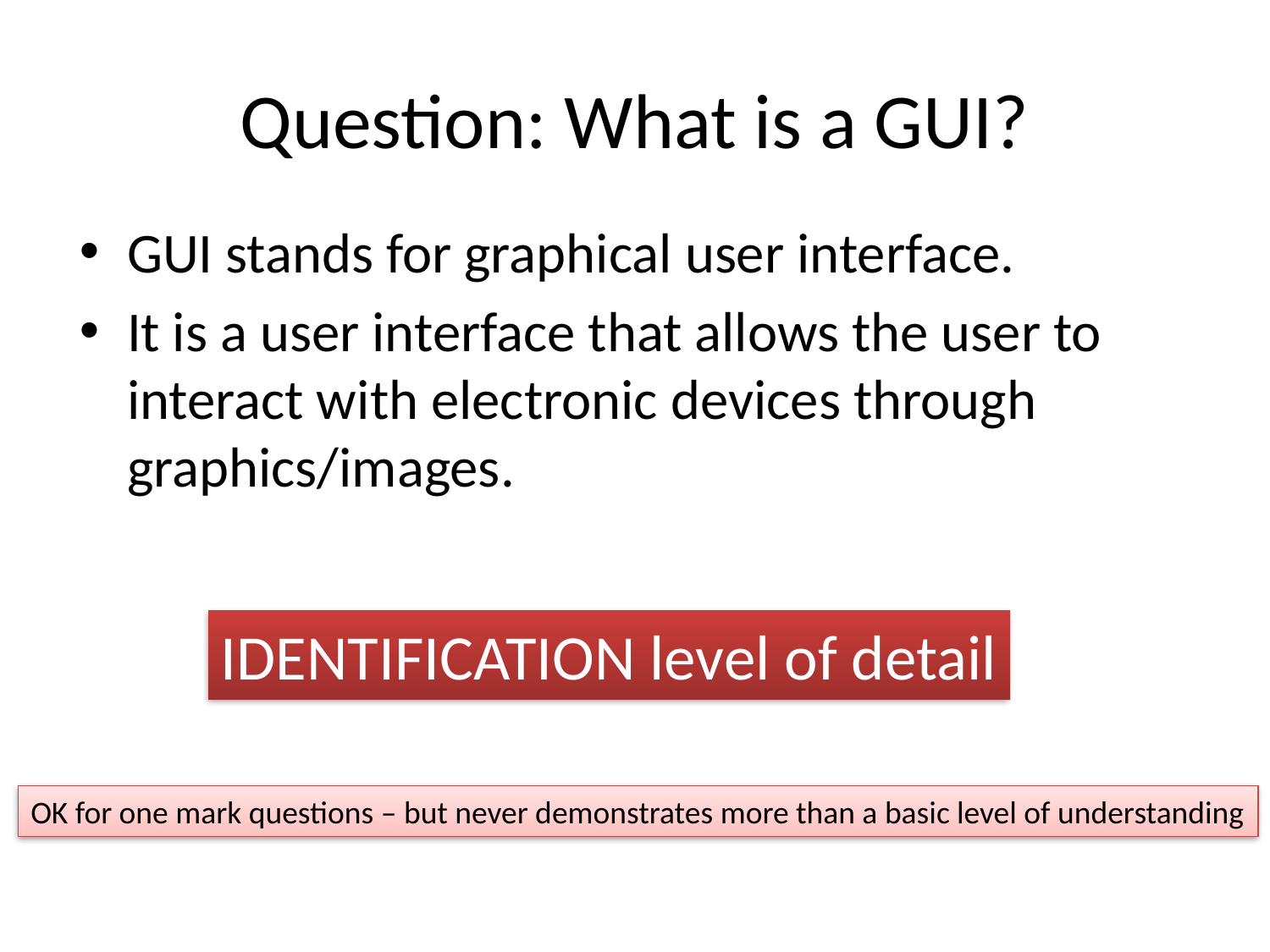

# Question: What is a GUI?
GUI stands for graphical user interface.
It is a user interface that allows the user to interact with electronic devices through graphics/images.
IDENTIFICATION level of detail
OK for one mark questions – but never demonstrates more than a basic level of understanding